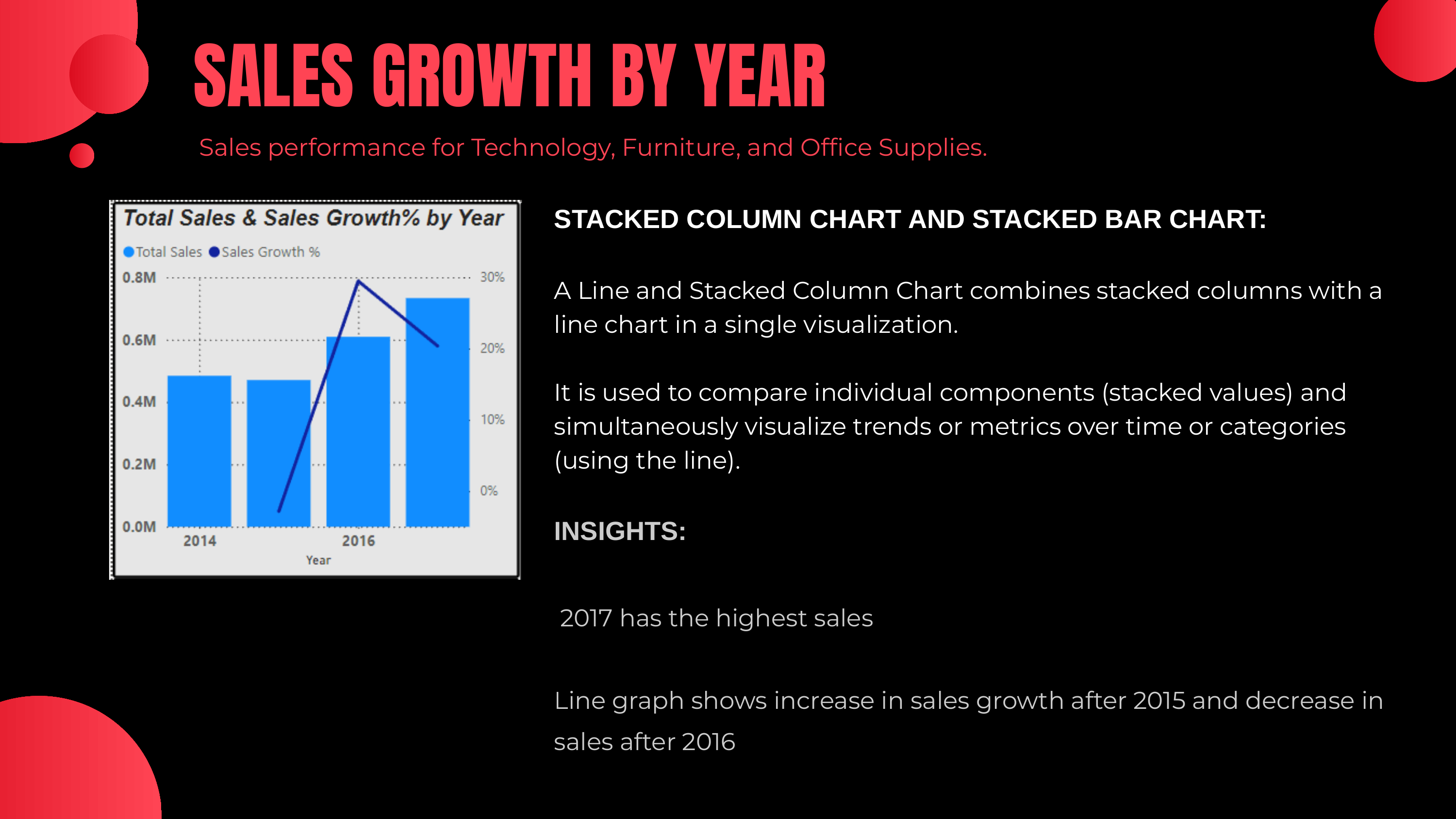

SALES GROWTH BY YEAR

Sales performance for Technology, Furniture, and Office Supplies.

STACKED COLUMN CHART AND STACKED BAR CHART:

A Line and Stacked Column Chart combines stacked columns with a line chart in a single visualization.

It is used to compare individual components (stacked values) and simultaneously visualize trends or metrics over time or categories (using the line).

INSIGHTS:

 2017 has the highest sales

Line graph shows increase in sales growth after 2015 and decrease in sales after 2016